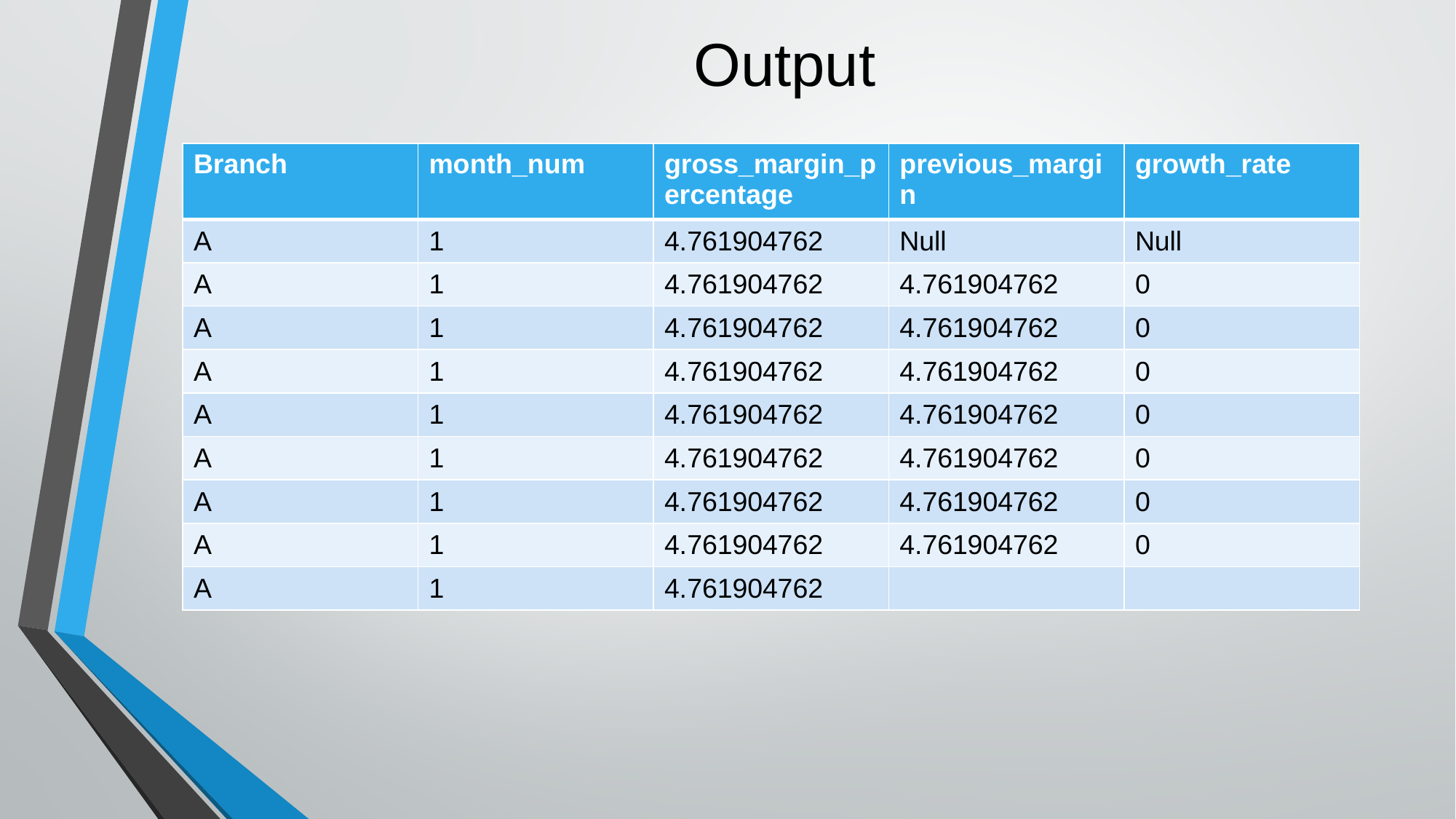

# Output
| Branch | month\_num | gross\_margin\_percentage | previous\_margin | growth\_rate |
| --- | --- | --- | --- | --- |
| A | 1 | 4.761904762 | Null | Null |
| A | 1 | 4.761904762 | 4.761904762 | 0 |
| A | 1 | 4.761904762 | 4.761904762 | 0 |
| A | 1 | 4.761904762 | 4.761904762 | 0 |
| A | 1 | 4.761904762 | 4.761904762 | 0 |
| A | 1 | 4.761904762 | 4.761904762 | 0 |
| A | 1 | 4.761904762 | 4.761904762 | 0 |
| A | 1 | 4.761904762 | 4.761904762 | 0 |
| A | 1 | 4.761904762 |  |  |